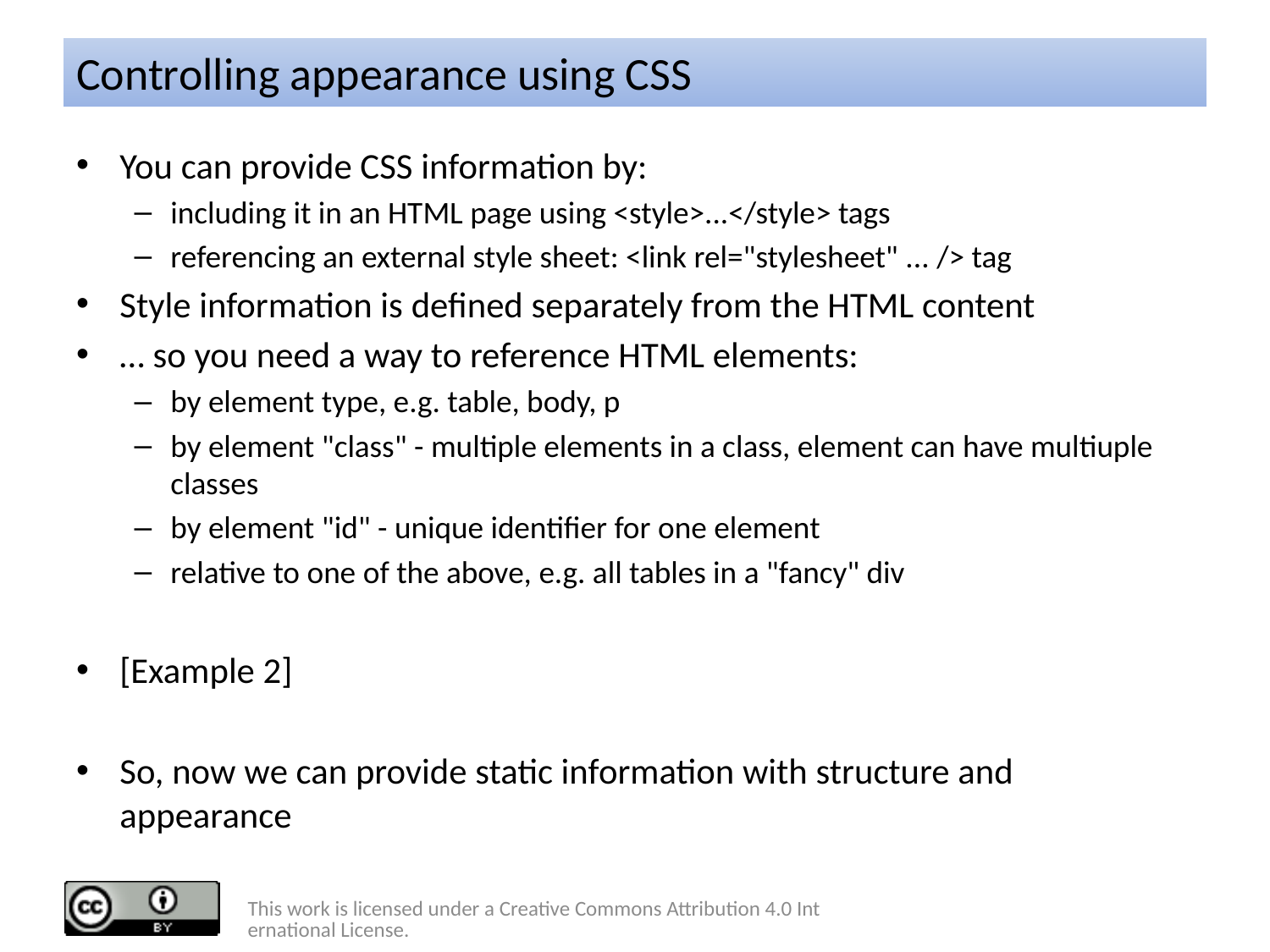

# Controlling appearance using CSS
You can provide CSS information by:
including it in an HTML page using <style>...</style> tags
referencing an external style sheet: <link rel="stylesheet" ... /> tag
Style information is defined separately from the HTML content
… so you need a way to reference HTML elements:
by element type, e.g. table, body, p
by element "class" - multiple elements in a class, element can have multiuple classes
by element "id" - unique identifier for one element
relative to one of the above, e.g. all tables in a "fancy" div

[Example 2]

So, now we can provide static information with structure and appearance
This work is licensed under a Creative Commons Attribution 4.0 International License.